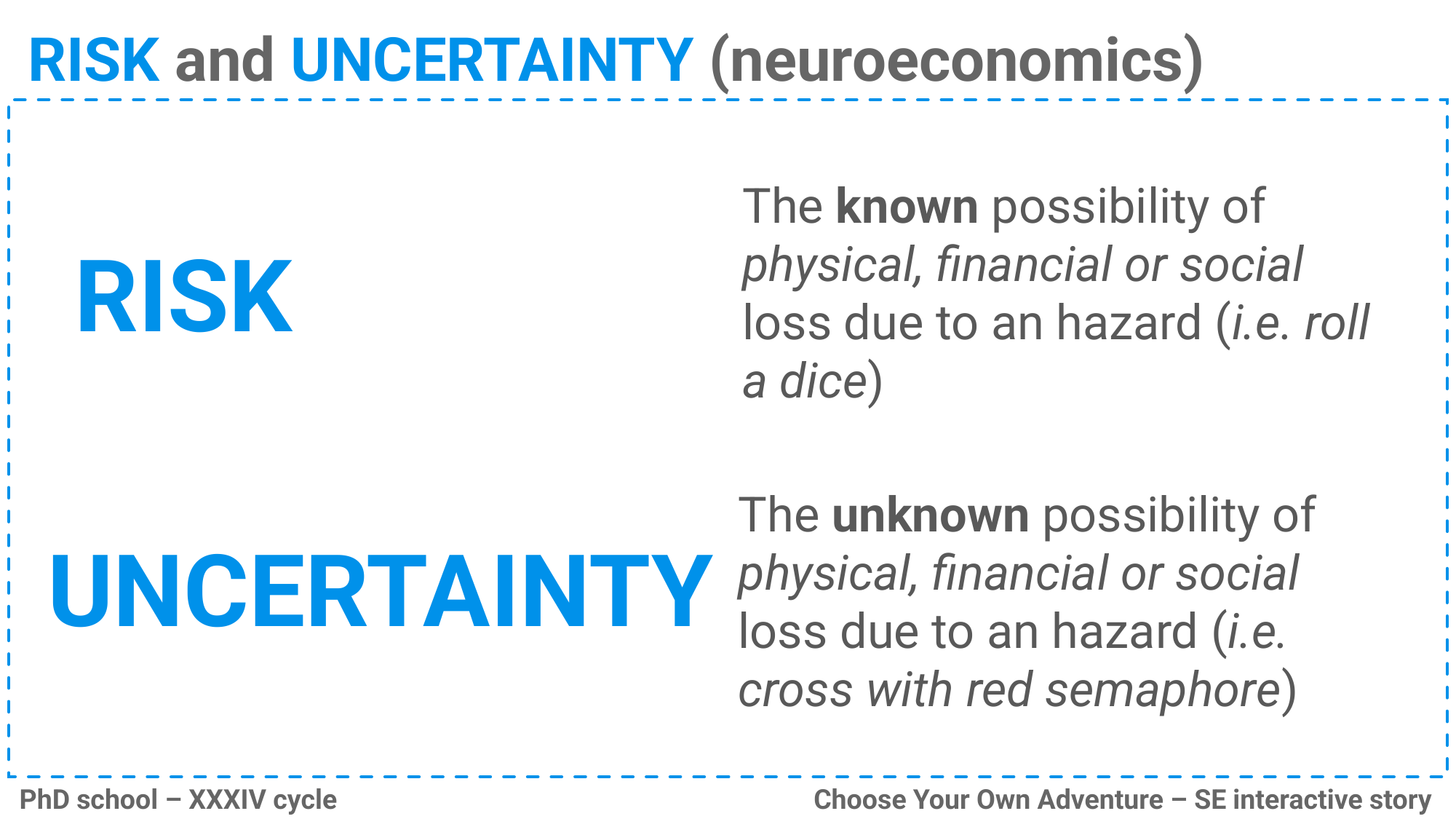

RISK and UNCERTAINTY (neuroeconomics)

The known possibility of physical, financial or social loss due to an hazard (i.e. roll a dice)
RISK
The unknown possibility of physical, financial or social loss due to an hazard (i.e. cross with red semaphore)
UNCERTAINTY